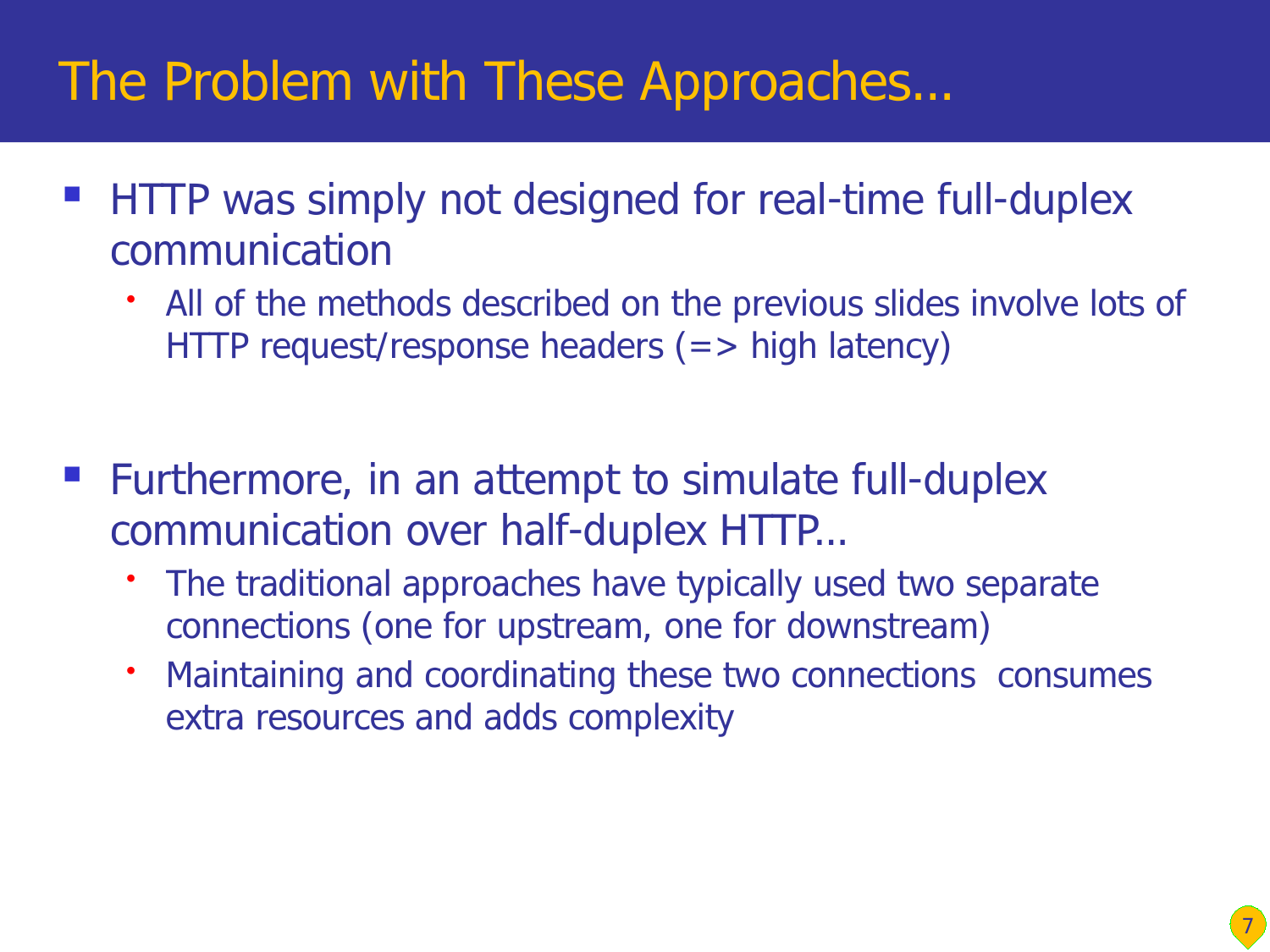

# The Problem with These Approaches…
HTTP was simply not designed for real-time full-duplex communication
All of the methods described on the previous slides involve lots of HTTP request/response headers (=> high latency)

Furthermore, in an attempt to simulate full-duplex communication over half-duplex HTTP…
The traditional approaches have typically used two separate connections (one for upstream, one for downstream)
Maintaining and coordinating these two connections  consumes extra resources and adds complexity
7